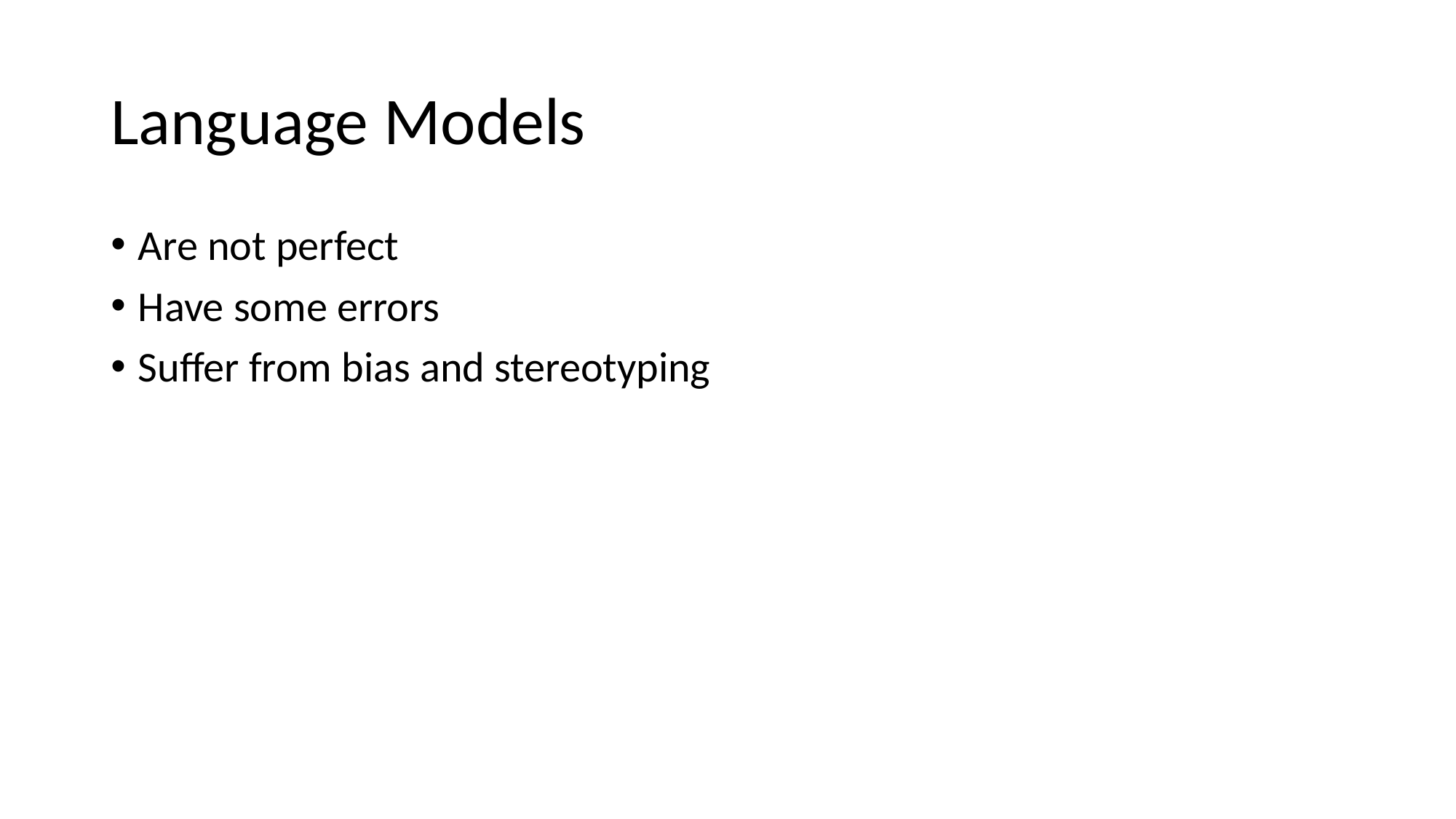

# Language Models
Are not perfect
Have some errors
Suffer from bias and stereotyping